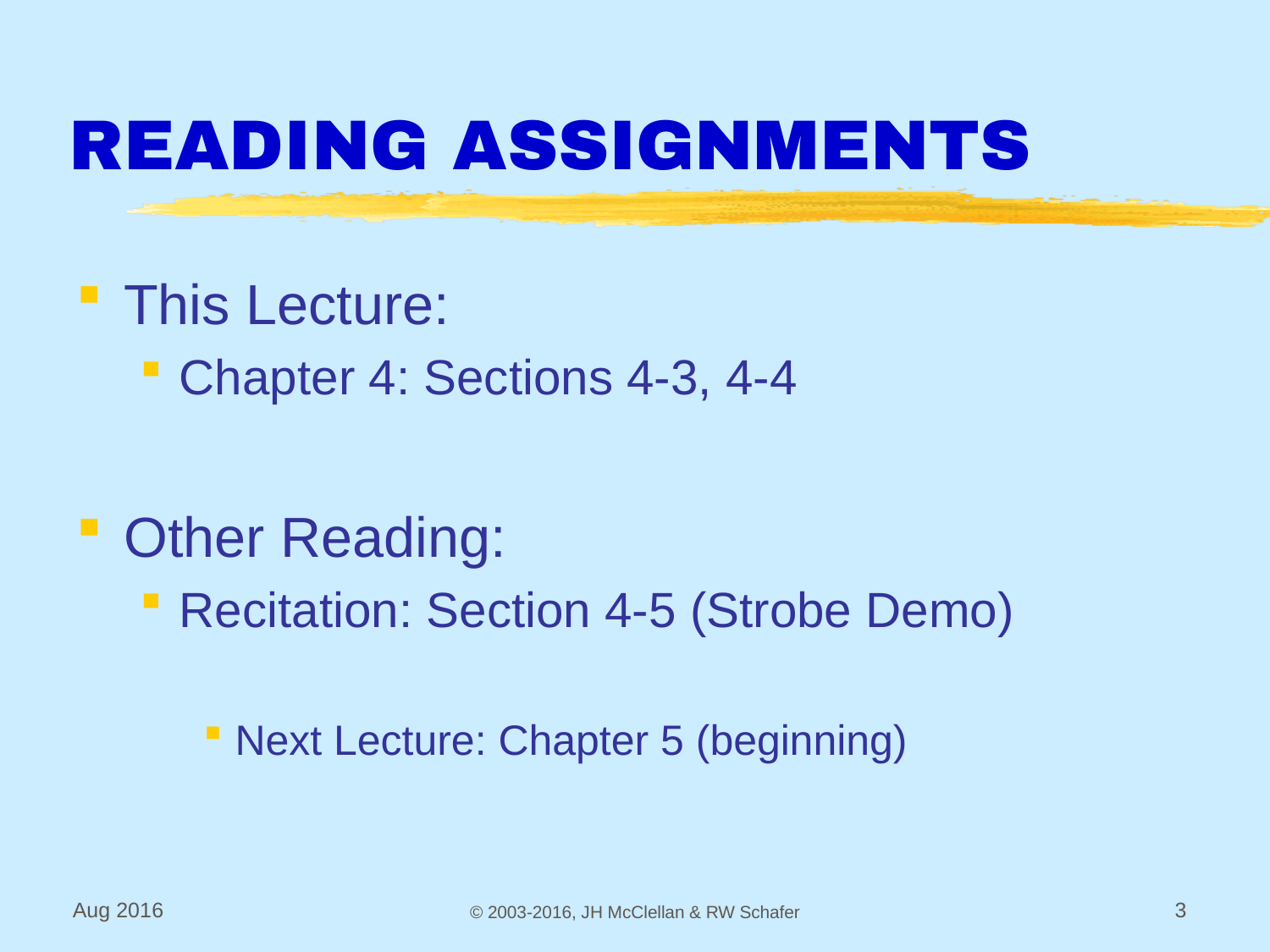

# READING ASSIGNMENTS
This Lecture:
Chapter 4: Sections 4-3, 4-4

Other Reading:
Recitation: Section 4-5 (Strobe Demo)

Next Lecture: Chapter 5 (beginning)
Aug 2016
© 2003-2016, JH McClellan & RW Schafer
3